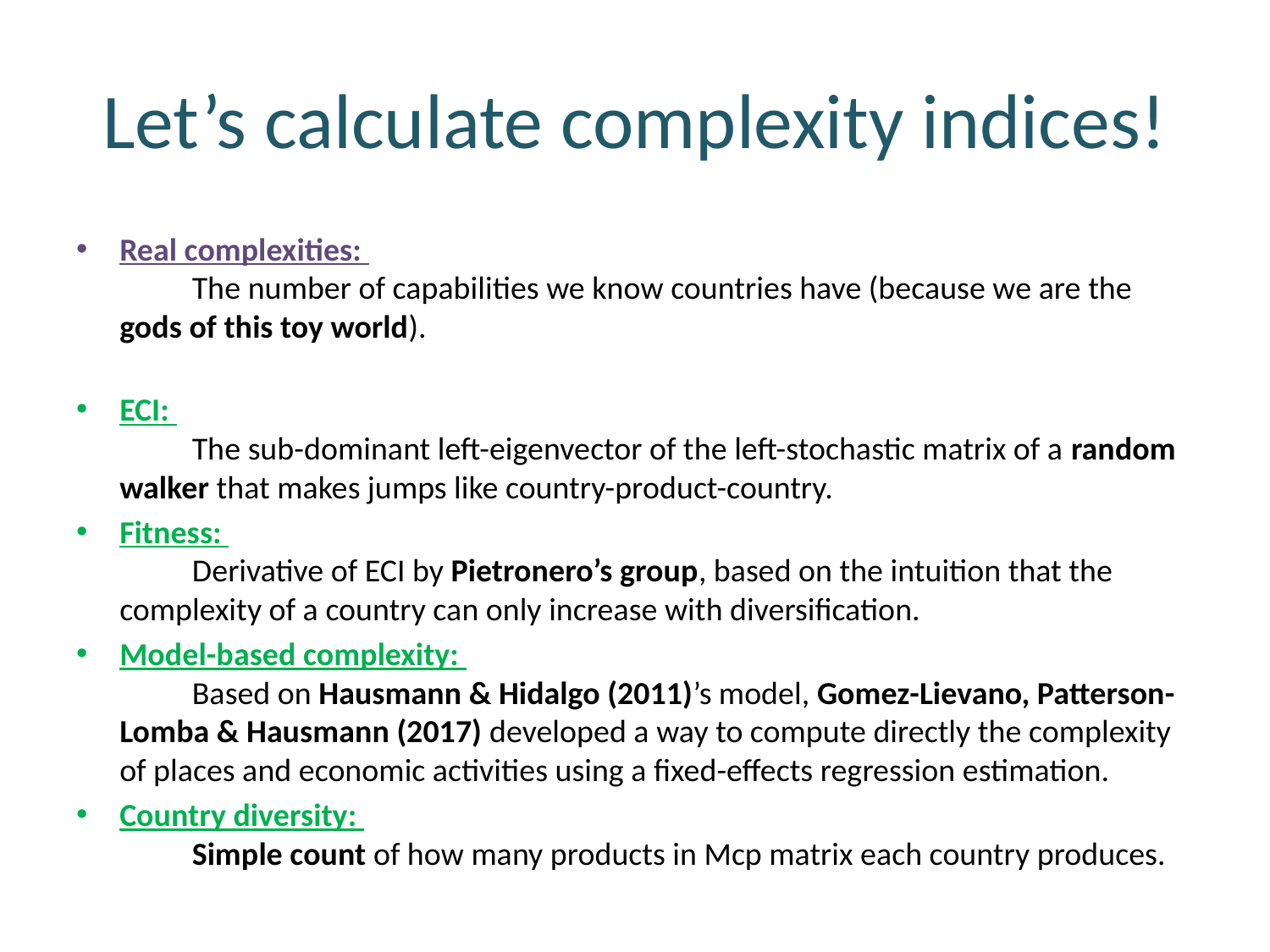

# Let’s calculate complexity indices!
Real complexities:
	The number of capabilities we know countries have (because we are the gods of this toy world).
ECI:
	The sub-dominant left-eigenvector of the left-stochastic matrix of a random walker that makes jumps like country-product-country.
Fitness:
	Derivative of ECI by Pietronero’s group, based on the intuition that the complexity of a country can only increase with diversification.
Model-based complexity:
	Based on Hausmann & Hidalgo (2011)’s model, Gomez-Lievano, Patterson-Lomba & Hausmann (2017) developed a way to compute directly the complexity of places and economic activities using a fixed-effects regression estimation.
Country diversity:
	Simple count of how many products in Mcp matrix each country produces.